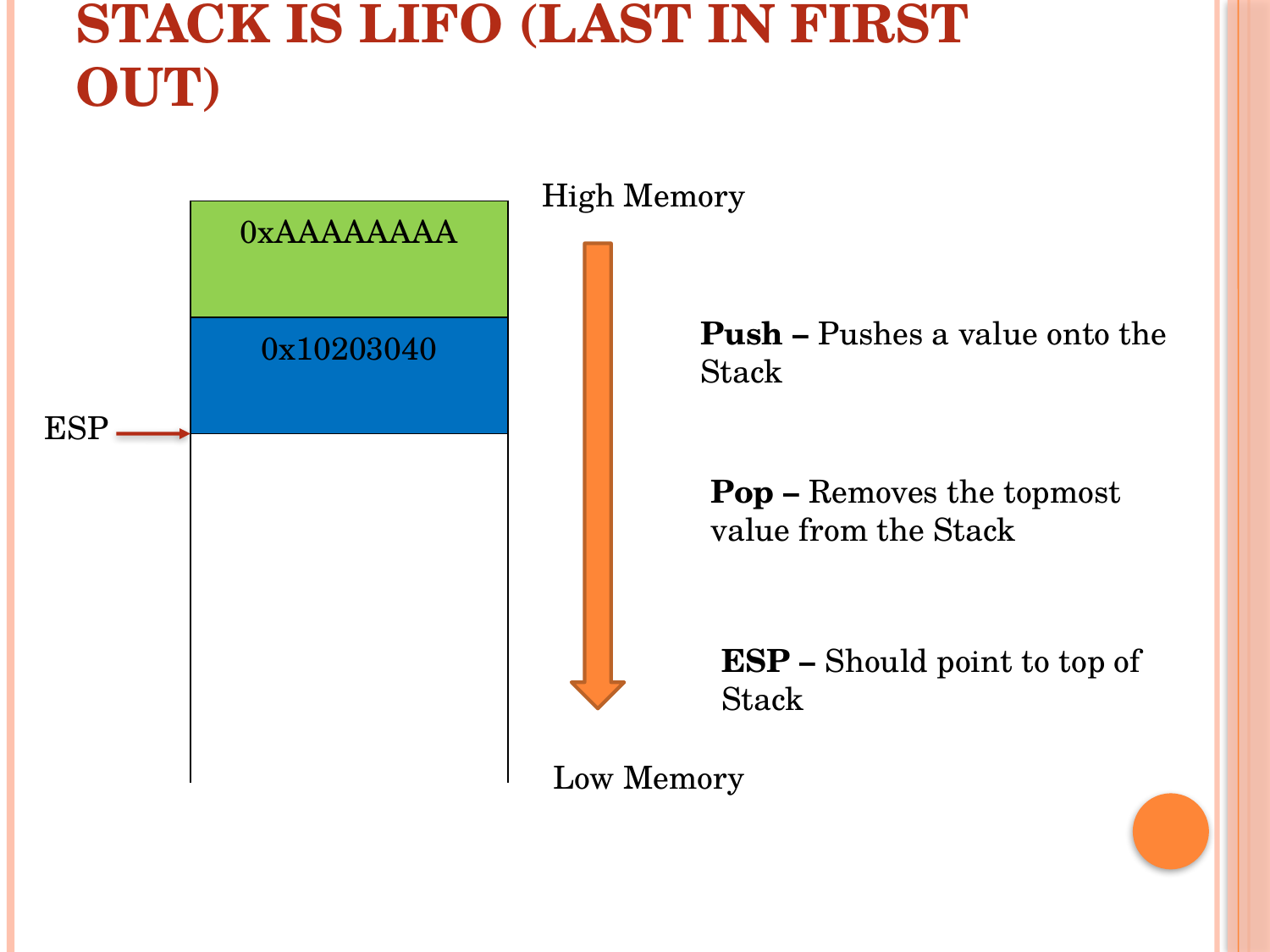

Stack is LIFO (Last In First Out)
High Memory
| 0xAAAAAAAA |
| --- |
| 0x10203040 |
|  |
|  |
|  |

Push – Pushes a value onto the Stack
ESP

Pop – Removes the topmost value from the Stack
ESP – Should point to top of Stack
Low Memory